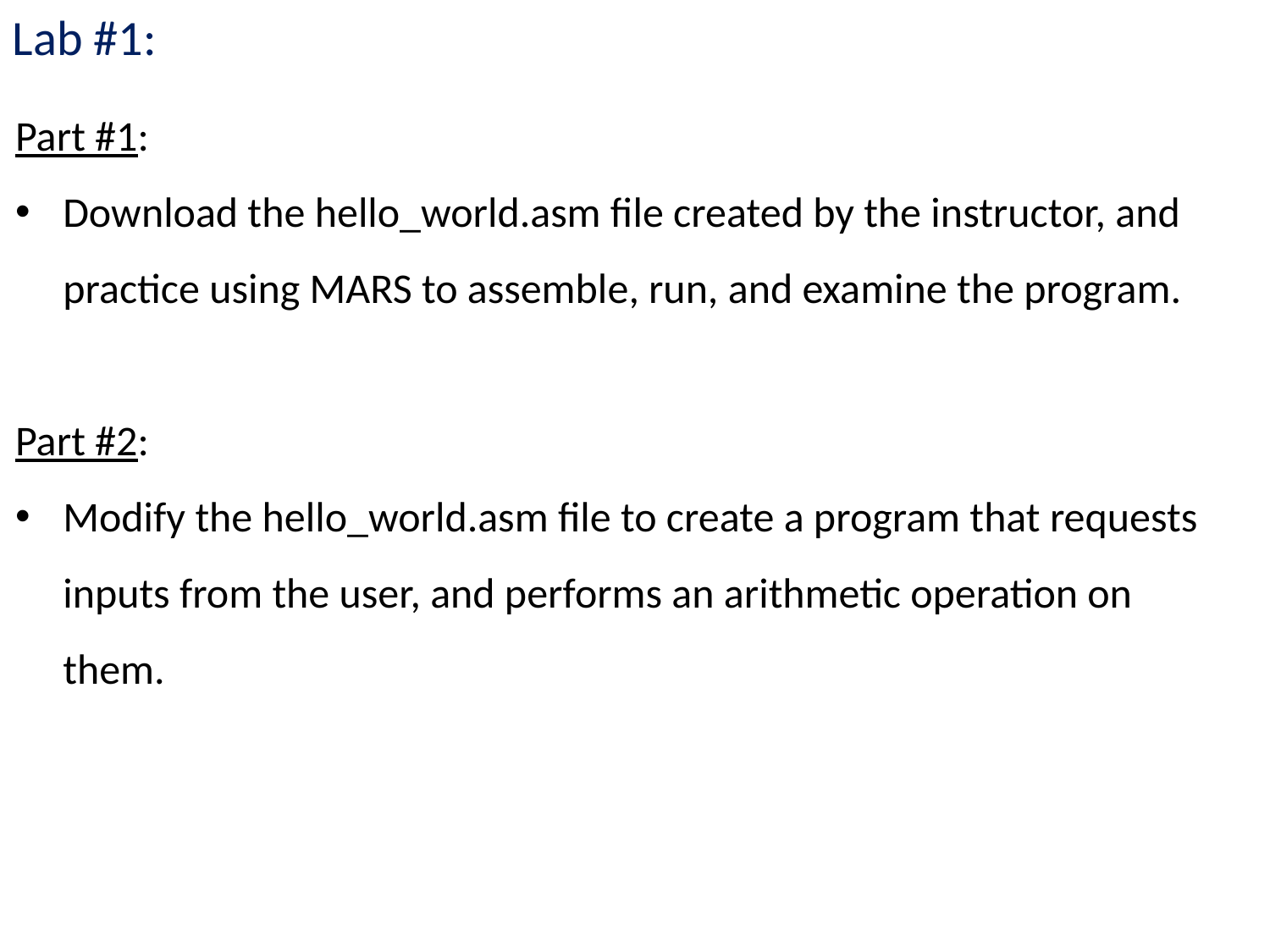

Lab #1:
Part #1:
Download the hello_world.asm file created by the instructor, and practice using MARS to assemble, run, and examine the program.

Part #2:
Modify the hello_world.asm file to create a program that requests inputs from the user, and performs an arithmetic operation on them.